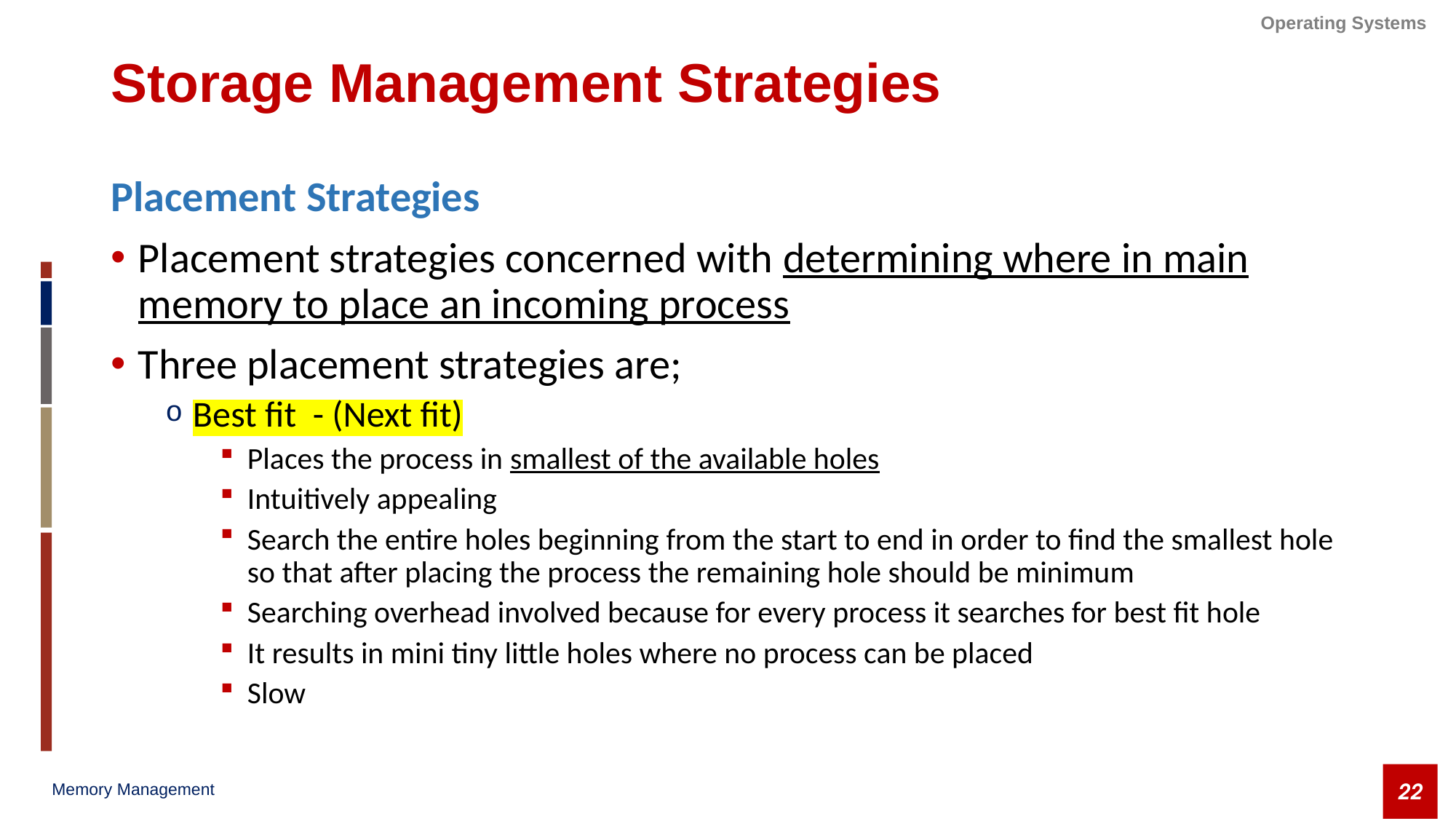

# Storage Management Strategies
Placement Strategies
Placement strategies concerned with determining where in main memory to place an incoming process
Three placement strategies are;
Best fit  - (Next fit)
Places the process in smallest of the available holes
Intuitively appealing
Search the entire holes beginning from the start to end in order to find the smallest hole so that after placing the process the remaining hole should be minimum
Searching overhead involved because for every process it searches for best fit hole
It results in mini tiny little holes where no process can be placed
Slow